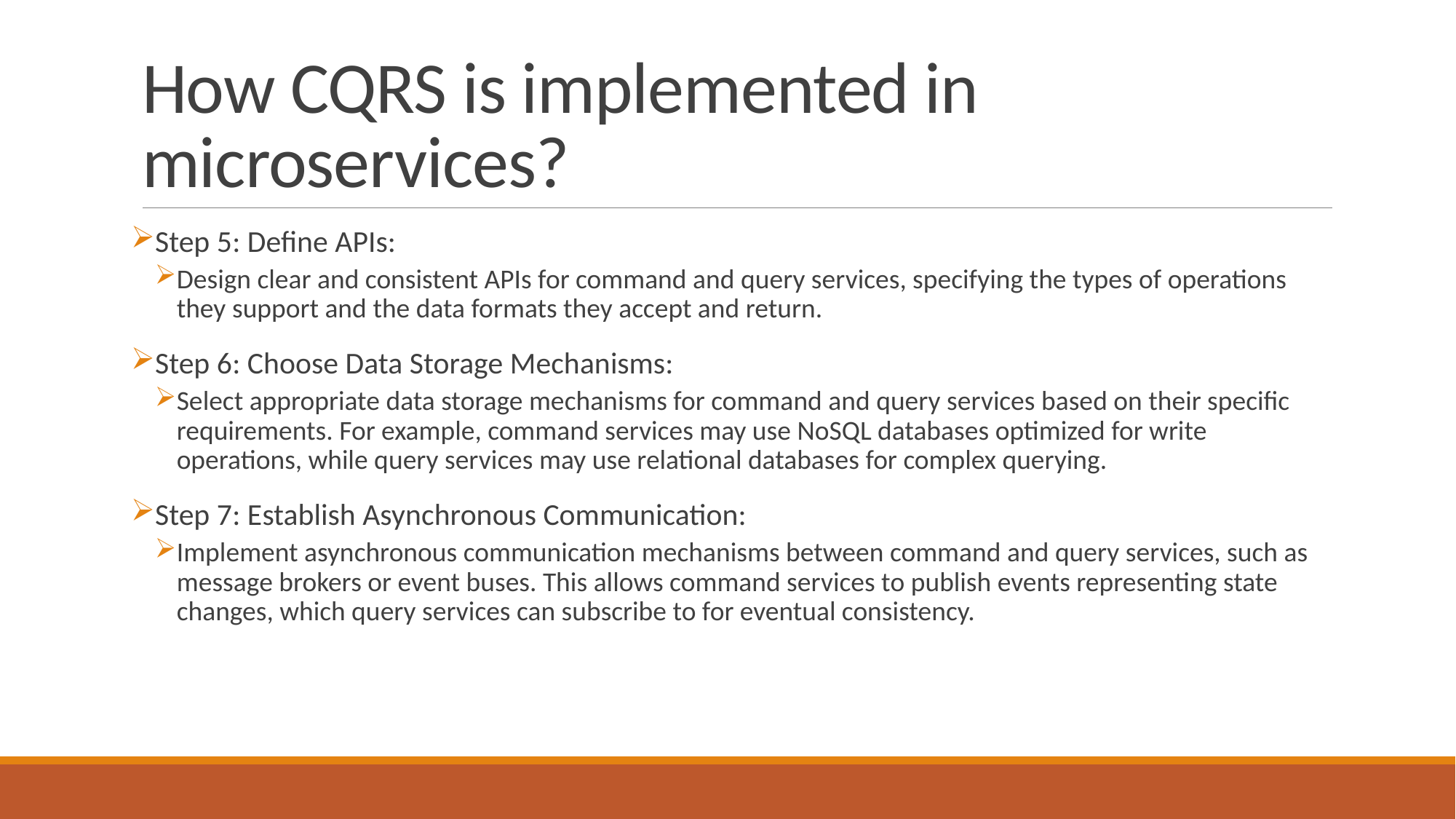

# How CQRS is implemented in microservices?
Step 5: Define APIs:
Design clear and consistent APIs for command and query services, specifying the types of operations they support and the data formats they accept and return.
Step 6: Choose Data Storage Mechanisms:
Select appropriate data storage mechanisms for command and query services based on their specific requirements. For example, command services may use NoSQL databases optimized for write operations, while query services may use relational databases for complex querying.
Step 7: Establish Asynchronous Communication:
Implement asynchronous communication mechanisms between command and query services, such as message brokers or event buses. This allows command services to publish events representing state changes, which query services can subscribe to for eventual consistency.